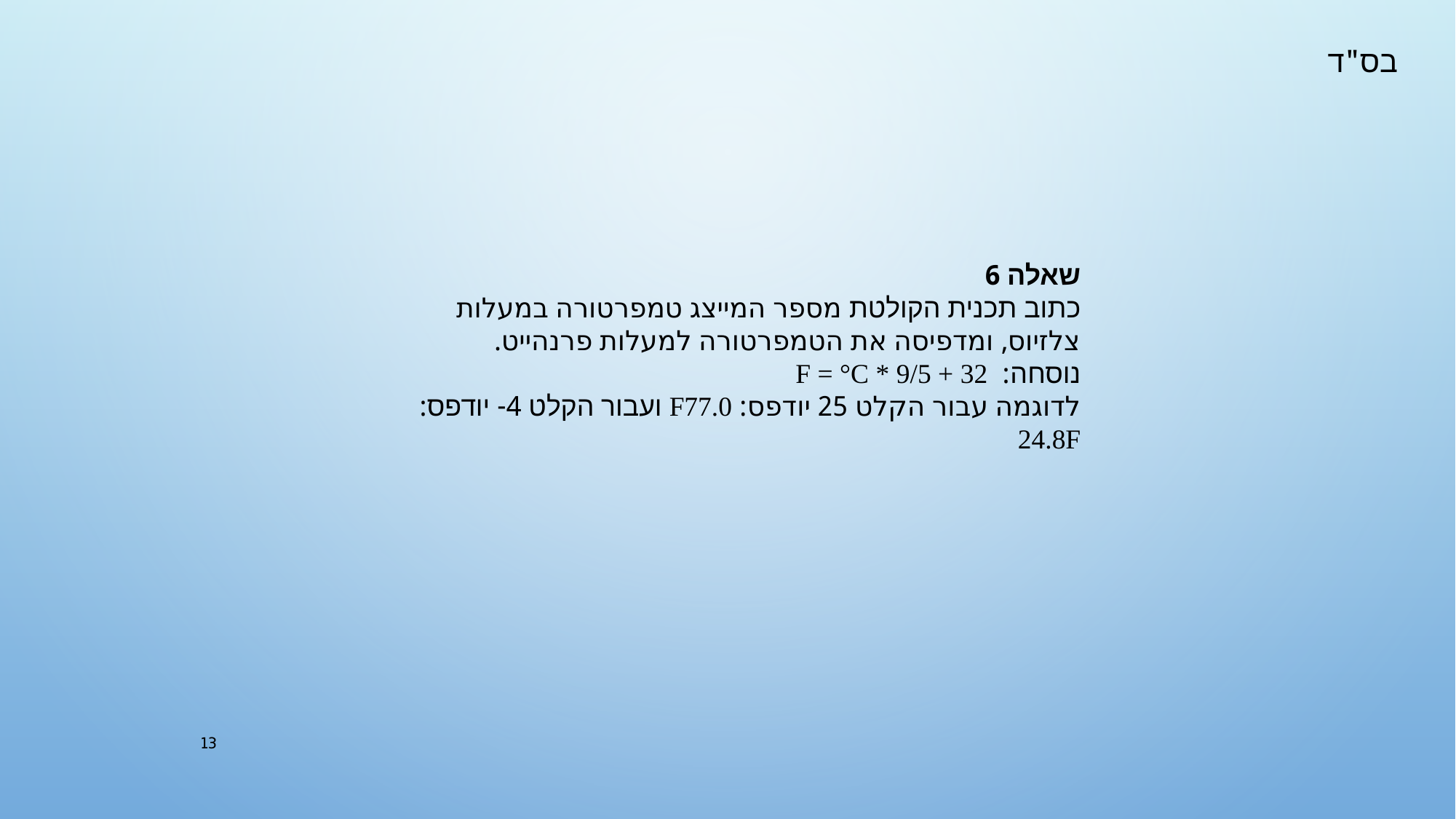

שאלה 6
כתוב תכנית הקולטת מספר המייצג טמפרטורה במעלות צלזיוס, ומדפיסה את הטמפרטורה למעלות פרנהייט.
נוסחה:  F = °C * 9/5 + 32
לדוגמה עבור הקלט 25 יודפס: F77.0 ועבור הקלט 4- יודפס: 24.8F
13